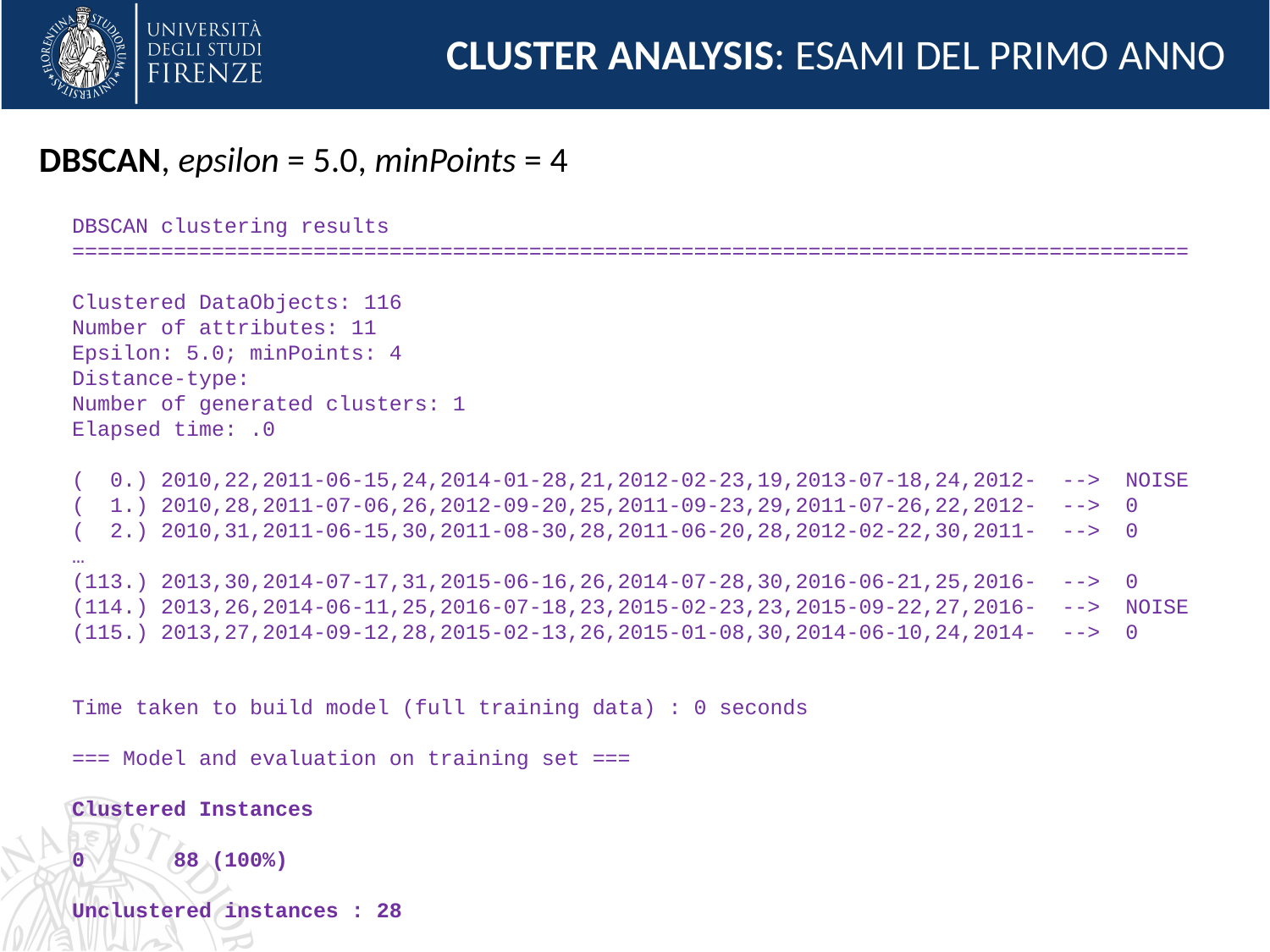

CLUSTER ANALYSIS: ESAMI DEL PRIMO ANNO
DBSCAN, epsilon = 5.0, minPoints = 4
DBSCAN clustering results
========================================================================================

Clustered DataObjects: 116
Number of attributes: 11
Epsilon: 5.0; minPoints: 4
Distance-type:
Number of generated clusters: 1
Elapsed time: .0

(  0.) 2010,22,2011-06-15,24,2014-01-28,21,2012-02-23,19,2013-07-18,24,2012-  -->  NOISE
(  1.) 2010,28,2011-07-06,26,2012-09-20,25,2011-09-23,29,2011-07-26,22,2012-  -->  0
(  2.) 2010,31,2011-06-15,30,2011-08-30,28,2011-06-20,28,2012-02-22,30,2011-  -->  0
…
(113.) 2013,30,2014-07-17,31,2015-06-16,26,2014-07-28,30,2016-06-21,25,2016-  -->  0
(114.) 2013,26,2014-06-11,25,2016-07-18,23,2015-02-23,23,2015-09-22,27,2016-  -->  NOISE
(115.) 2013,27,2014-09-12,28,2015-02-13,26,2015-01-08,30,2014-06-10,24,2014-  -->  0

Time taken to build model (full training data) : 0 seconds

=== Model and evaluation on training set ===

Clustered Instances

0       88 (100%)

Unclustered instances : 28